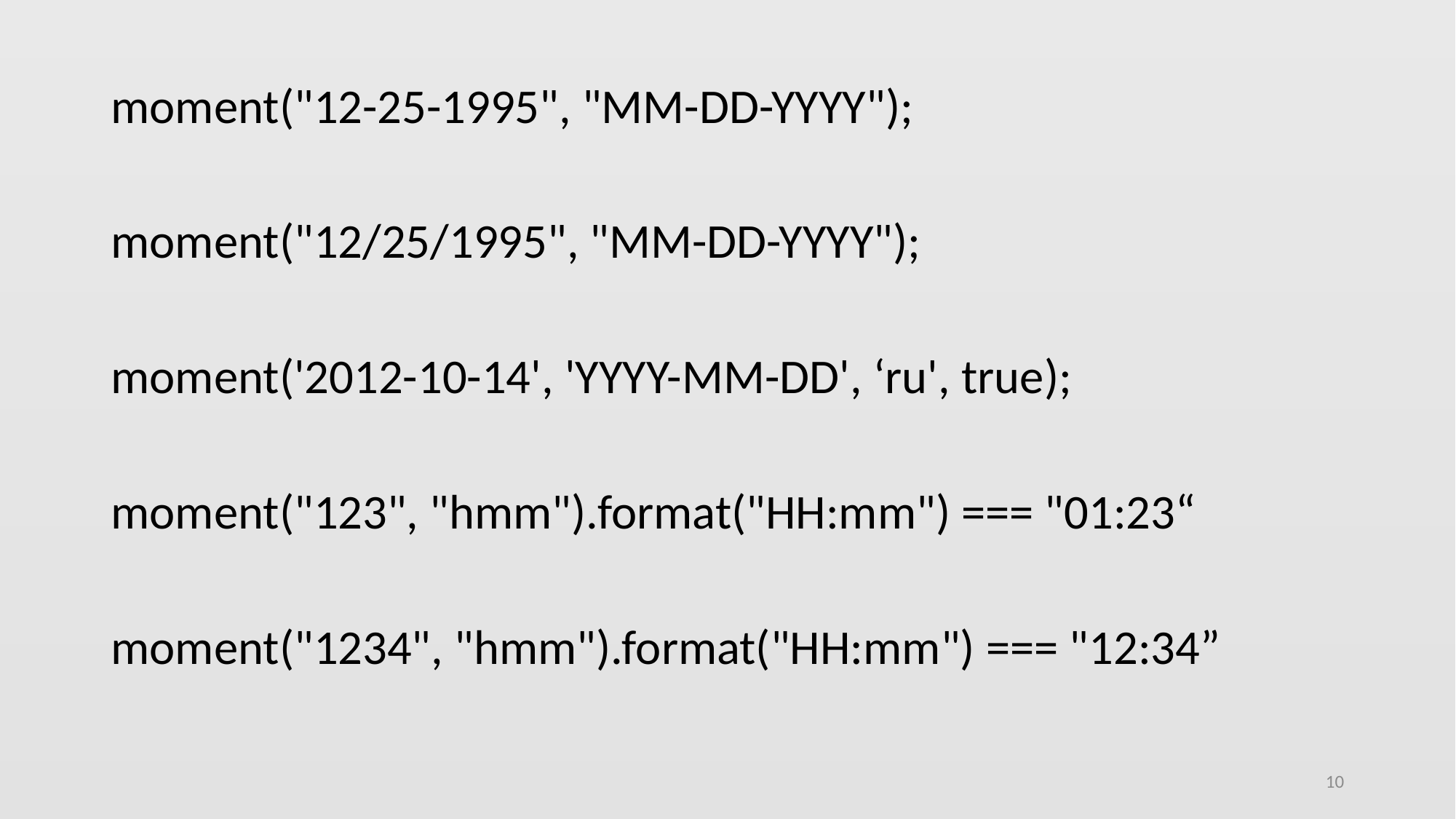

moment("12-25-1995", "MM-DD-YYYY");

moment("12/25/1995", "MM-DD-YYYY");

moment('2012-10-14', 'YYYY-MM-DD', ‘ru', true);

moment("123", "hmm").format("HH:mm") === "01:23“

moment("1234", "hmm").format("HH:mm") === "12:34”
10